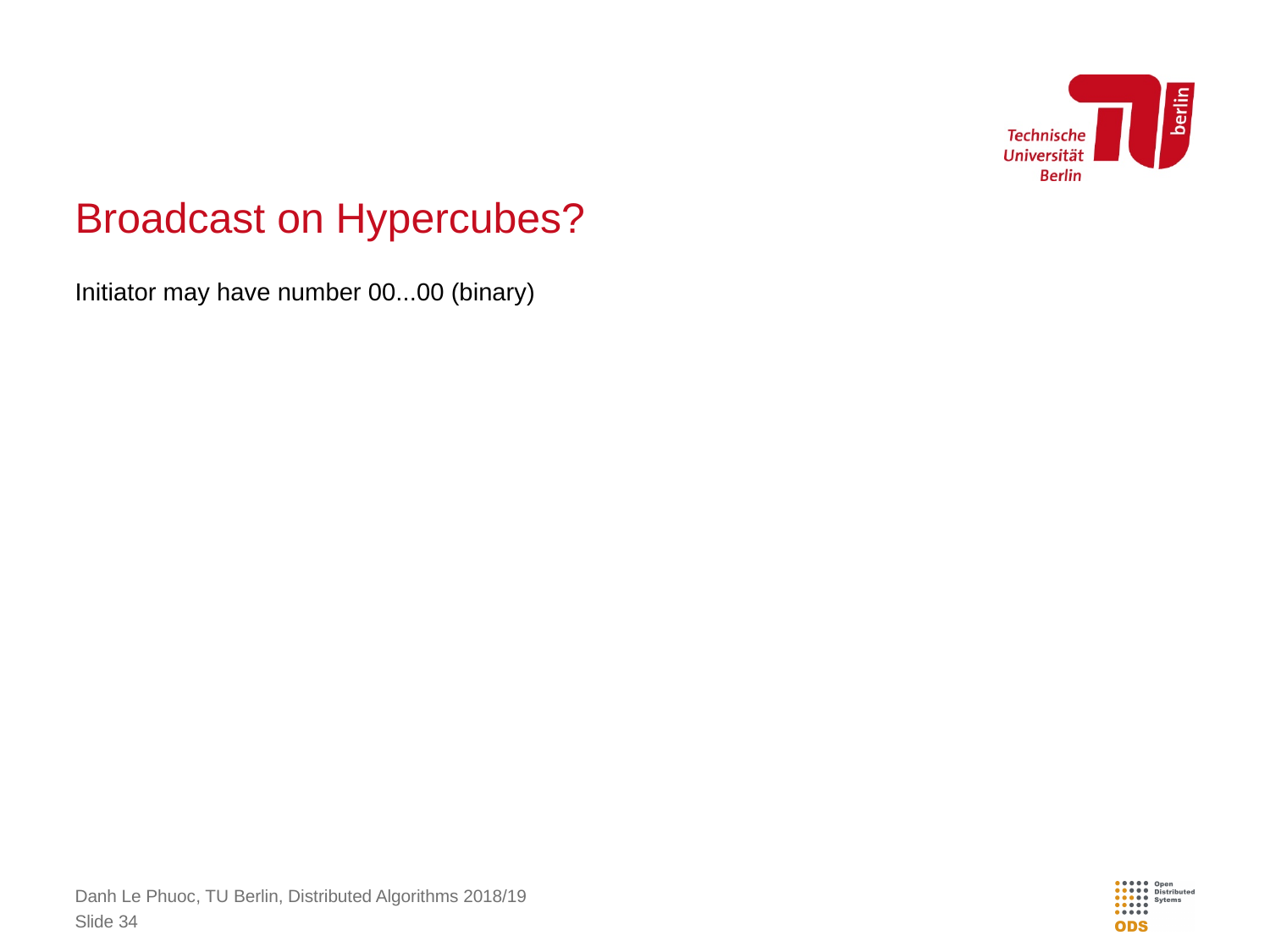

# Broadcast on Hypercubes?
Initiator may have number 00...00 (binary)
Danh Le Phuoc, TU Berlin, Distributed Algorithms 2018/19
Slide 34